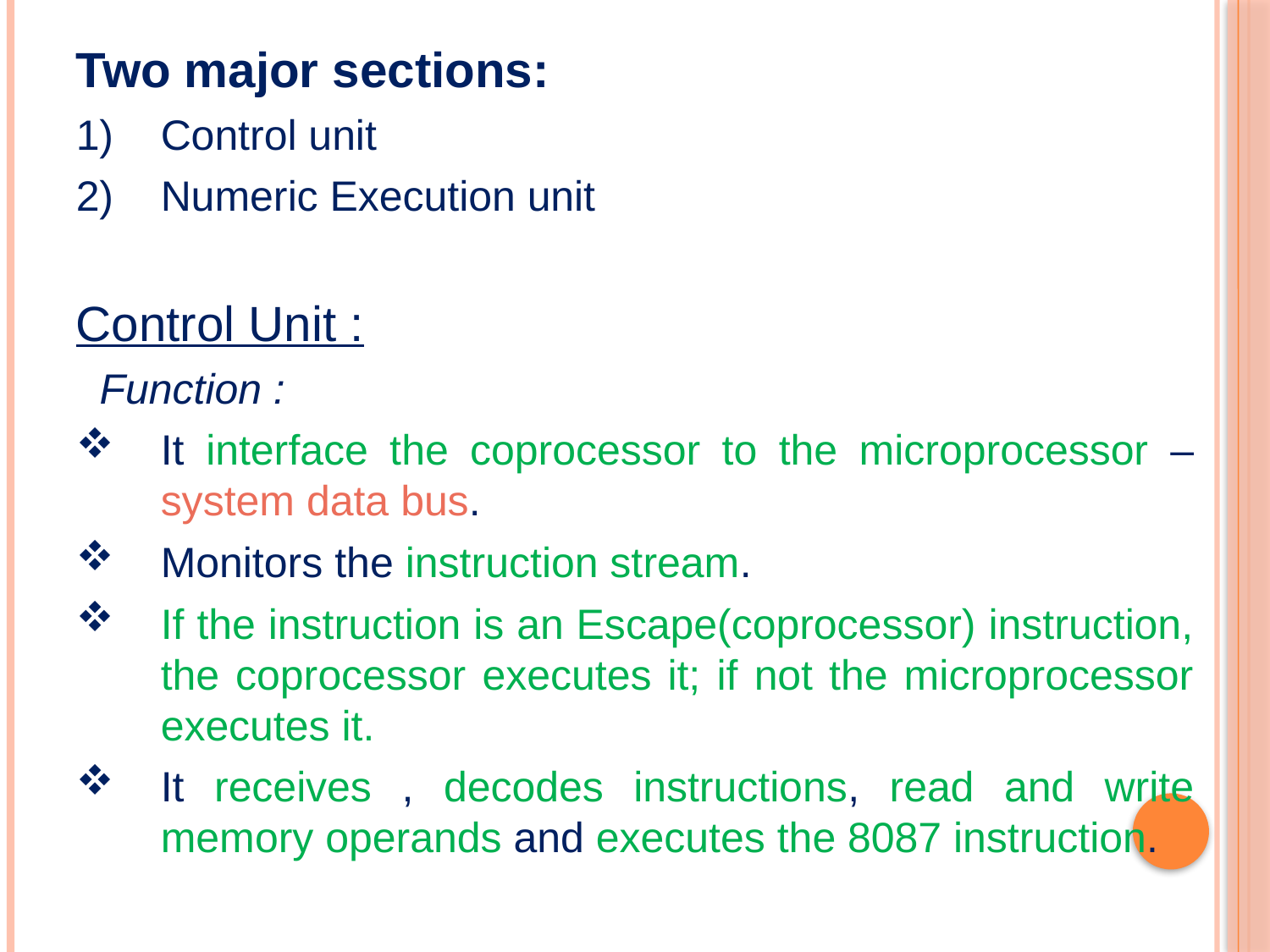

Two major sections:
Control unit
Numeric Execution unit

Control Unit :
  Function :
It interface the coprocessor to the microprocessor – system data bus.
Monitors the instruction stream.
If the instruction is an Escape(coprocessor) instruction, the coprocessor executes it; if not the microprocessor executes it.
It receives , decodes instructions, read and write memory operands and executes the 8087 instruction.

28